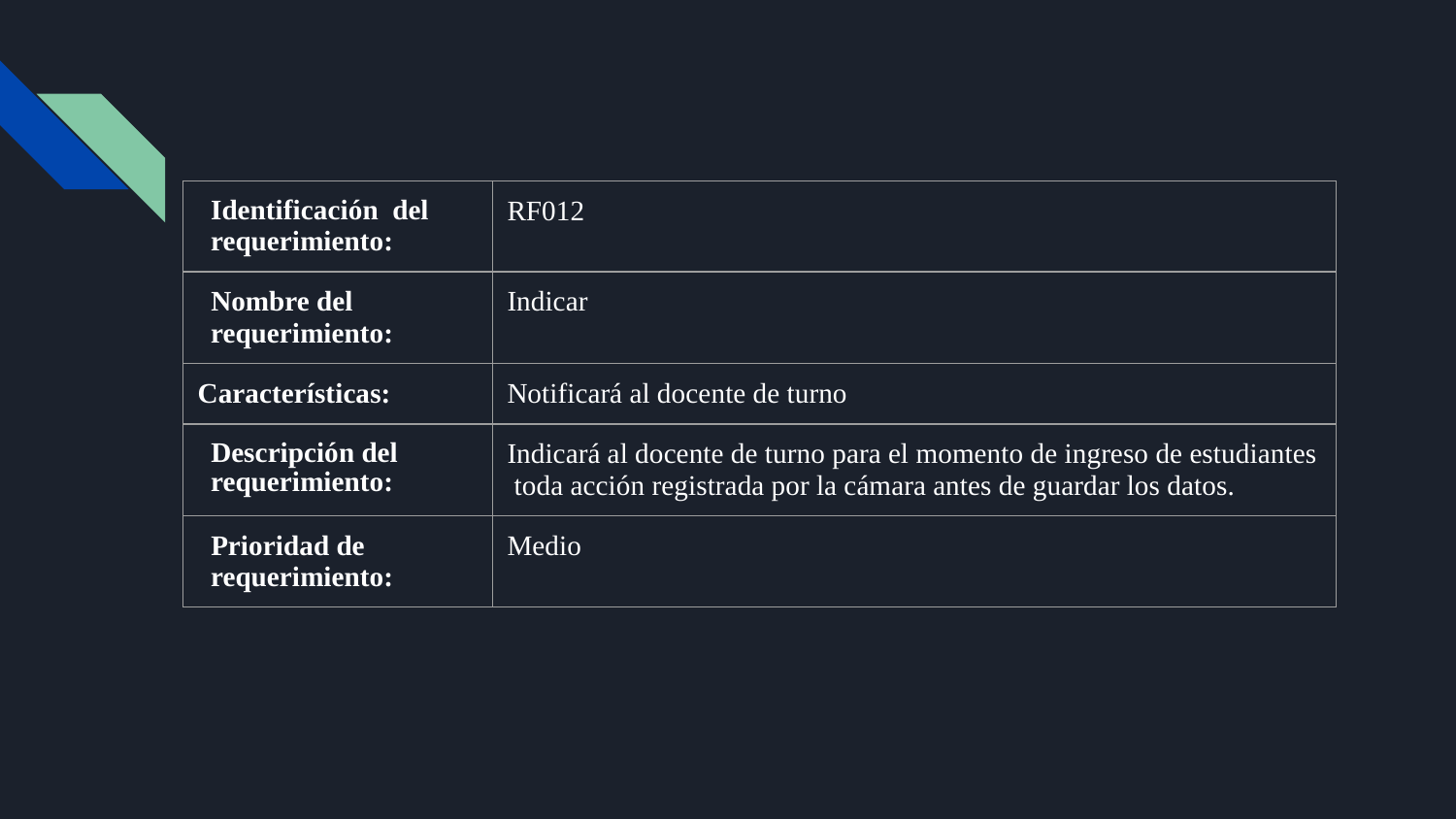

| Identificación del requerimiento: | RF012 |
| --- | --- |
| Nombre del requerimiento: | Indicar |
| Características: | Notificará al docente de turno |
| Descripción del requerimiento: | Indicará al docente de turno para el momento de ingreso de estudiantes toda acción registrada por la cámara antes de guardar los datos. |
| Prioridad de requerimiento: | Medio |